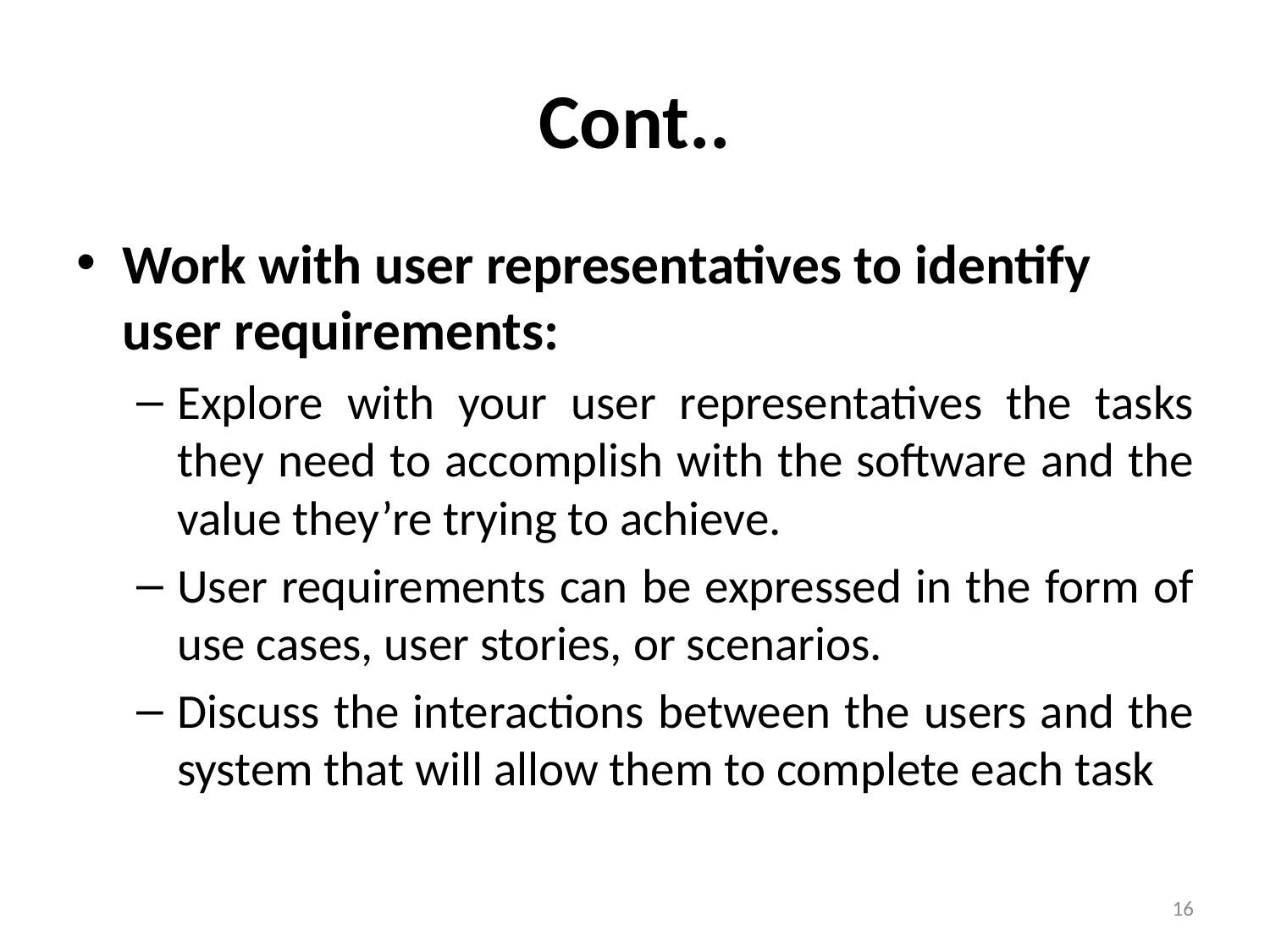

# Cont..
Work with user representatives to identify user requirements:
Explore with your user representatives the tasks they need to accomplish with the software and the value they’re trying to achieve.
User requirements can be expressed in the form of use cases, user stories, or scenarios.
Discuss the interactions between the users and the system that will allow them to complete each task
16